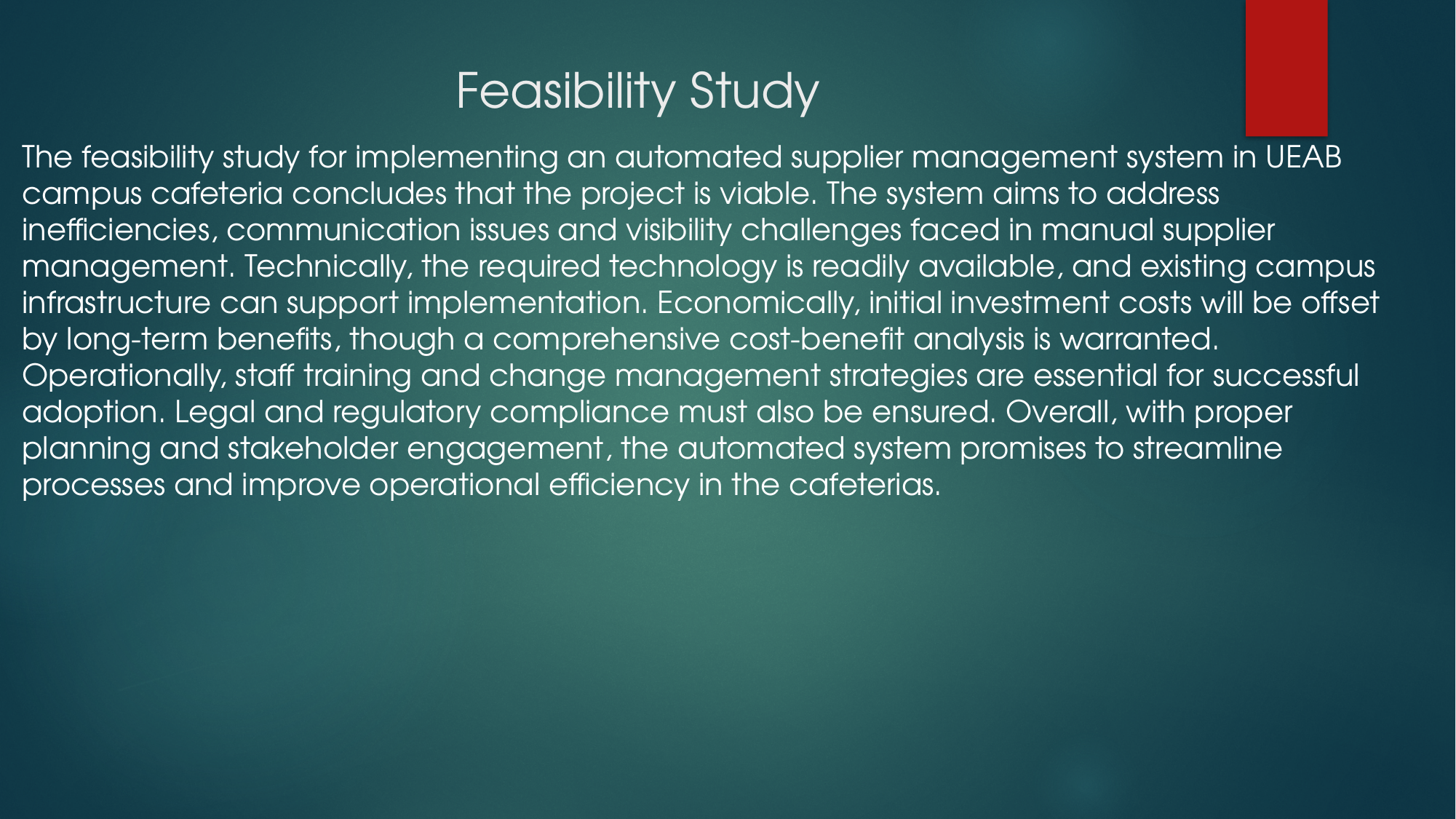

# Feasibility Study
The feasibility study for implementing an automated supplier management system in UEAB campus cafeteria concludes that the project is viable. The system aims to address inefficiencies, communication issues and visibility challenges faced in manual supplier management. Technically, the required technology is readily available, and existing campus infrastructure can support implementation. Economically, initial investment costs will be offset by long-term benefits, though a comprehensive cost-benefit analysis is warranted. Operationally, staff training and change management strategies are essential for successful adoption. Legal and regulatory compliance must also be ensured. Overall, with proper planning and stakeholder engagement, the automated system promises to streamline processes and improve operational efficiency in the cafeterias.